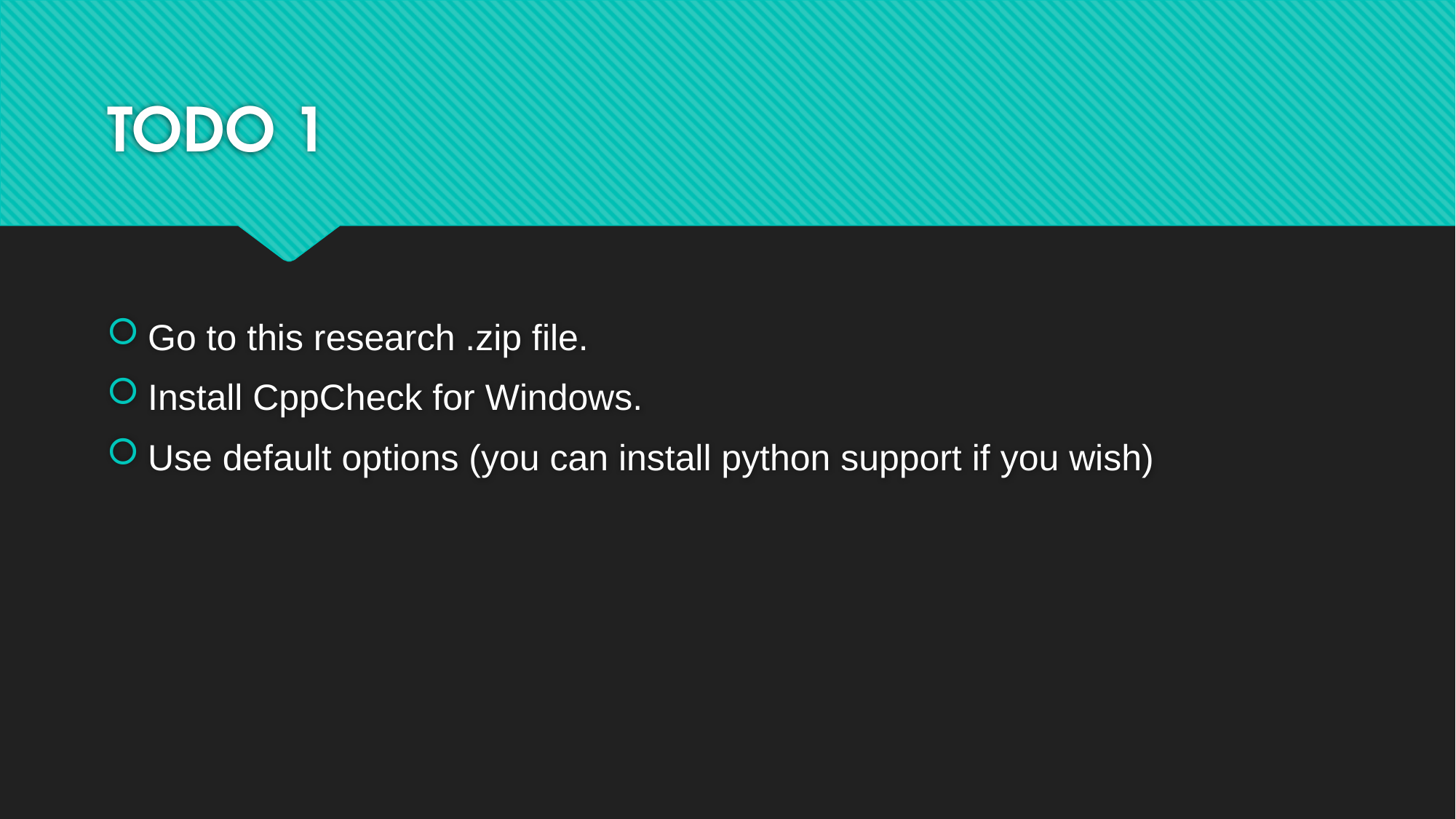

# TODO 1
Go to this research .zip file.
Install CppCheck for Windows.
Use default options (you can install python support if you wish)